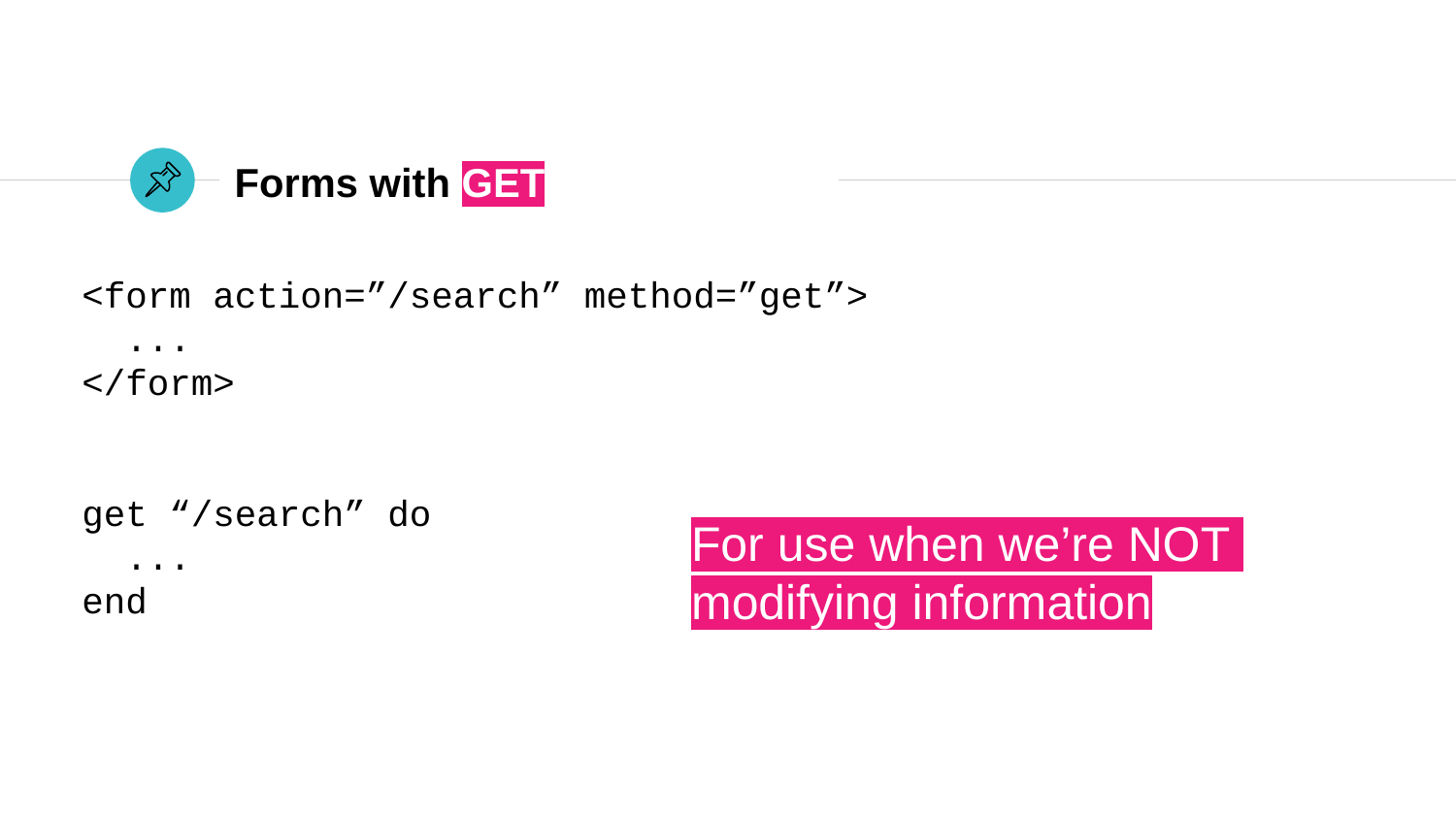

# Forms with GET

<form action=”/search” method=”get”>
  ...
</form>

get “/search” do
  ...
end

For use when we’re NOT
modifying information